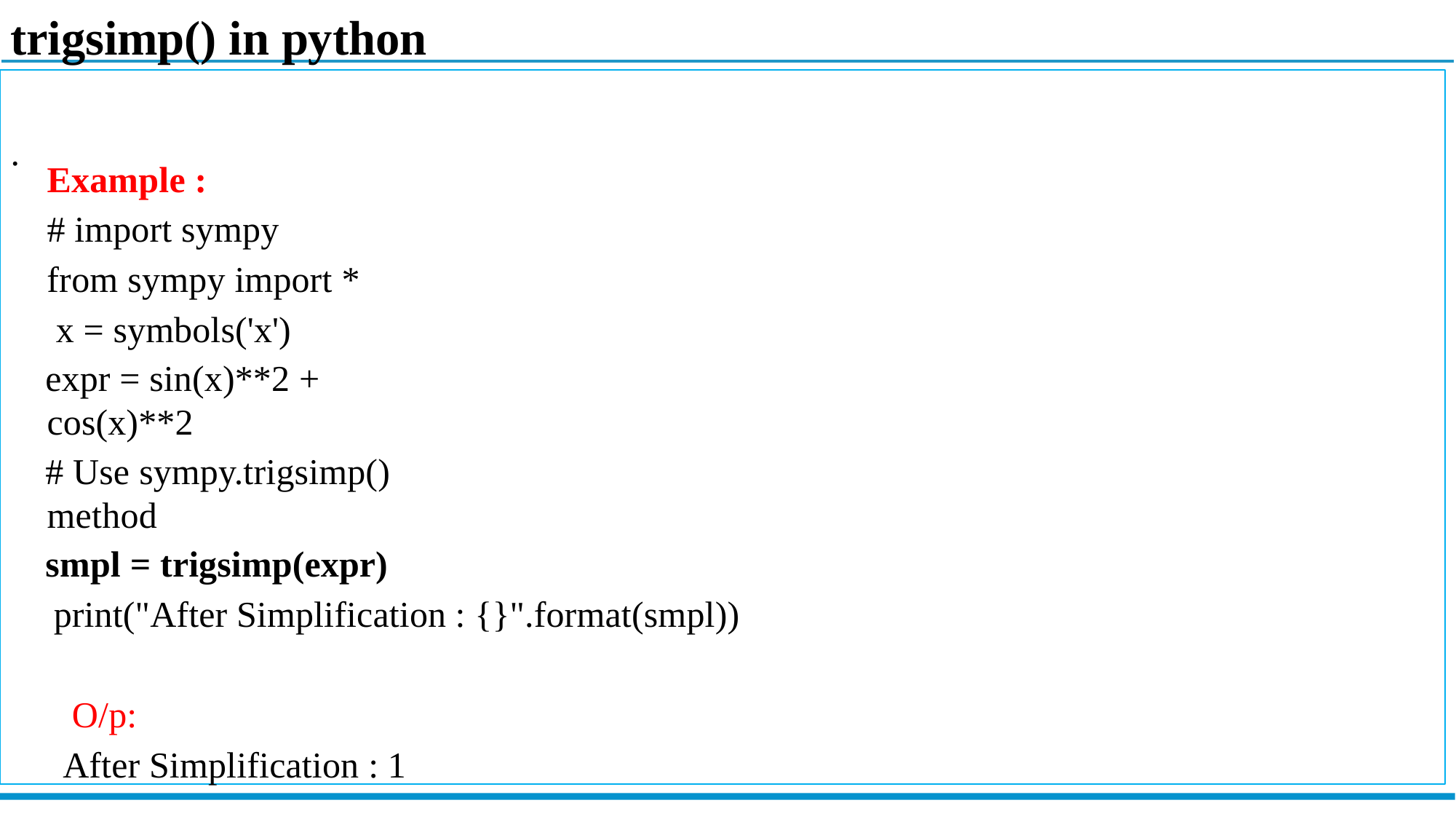

# trigsimp() in python

Example :
# import sympy
from sympy import *
 x = symbols('x')
expr = sin(x)**2 + cos(x)**2
# Use sympy.trigsimp() method
smpl = trigsimp(expr)
print("After Simplification : {}".format(smpl))

  O/p:
 After Simplification : 1
.